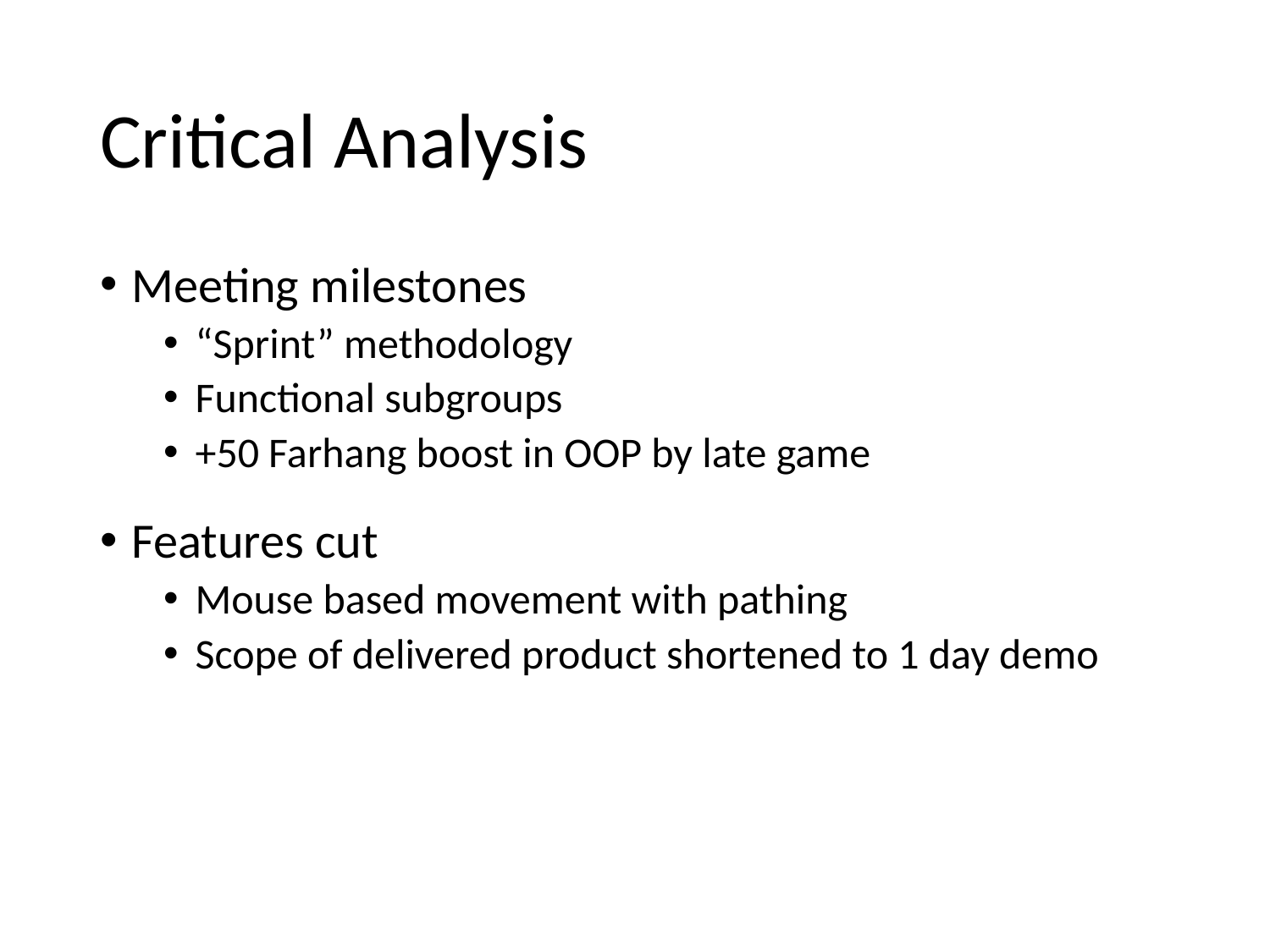

# Critical Analysis
Meeting milestones
“Sprint” methodology
Functional subgroups
+50 Farhang boost in OOP by late game
Features cut
Mouse based movement with pathing
Scope of delivered product shortened to 1 day demo